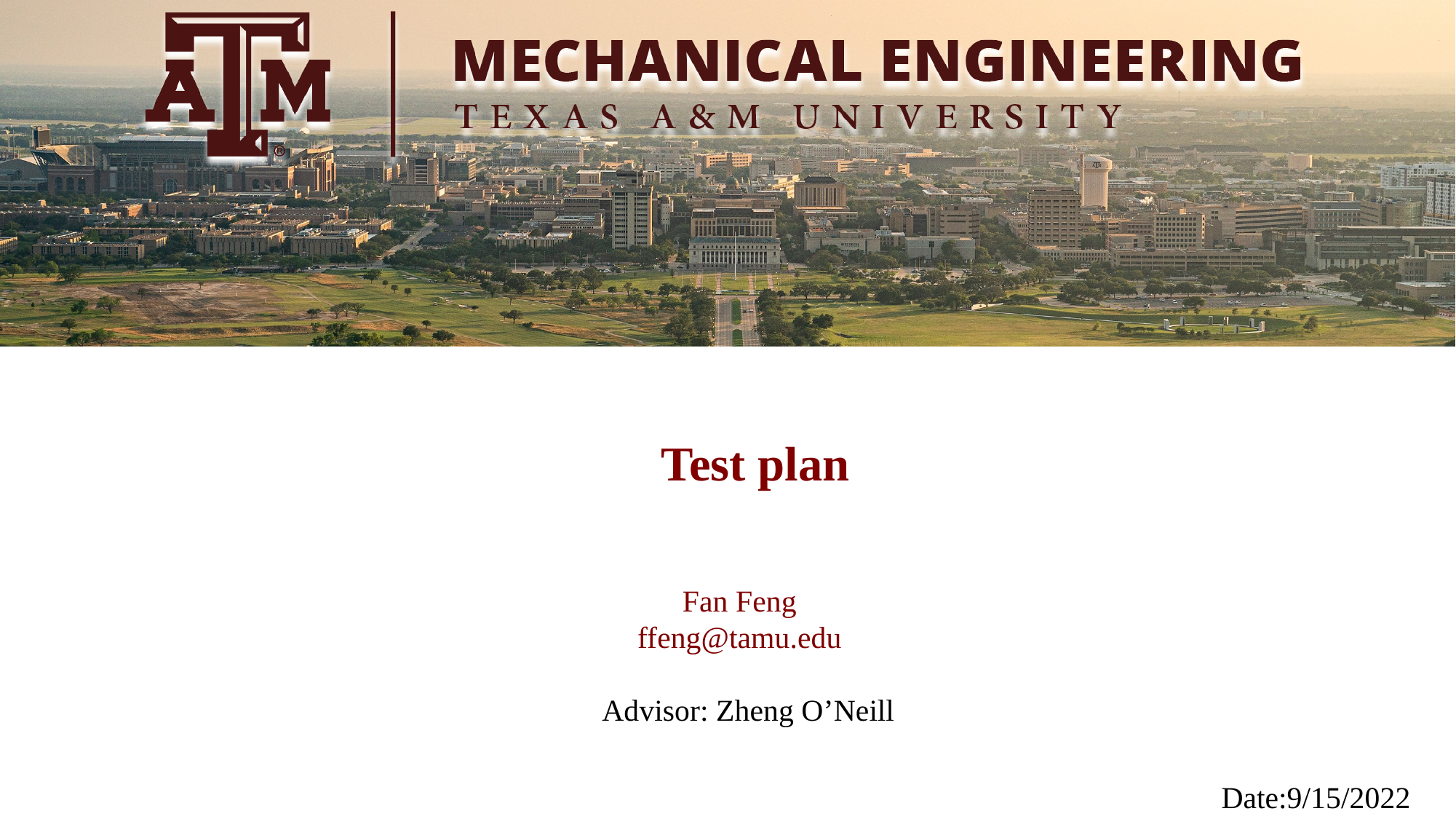

Test plan
Fan Feng
ffeng@tamu.edu
Advisor: Zheng O’Neill
Date:9/15/2022